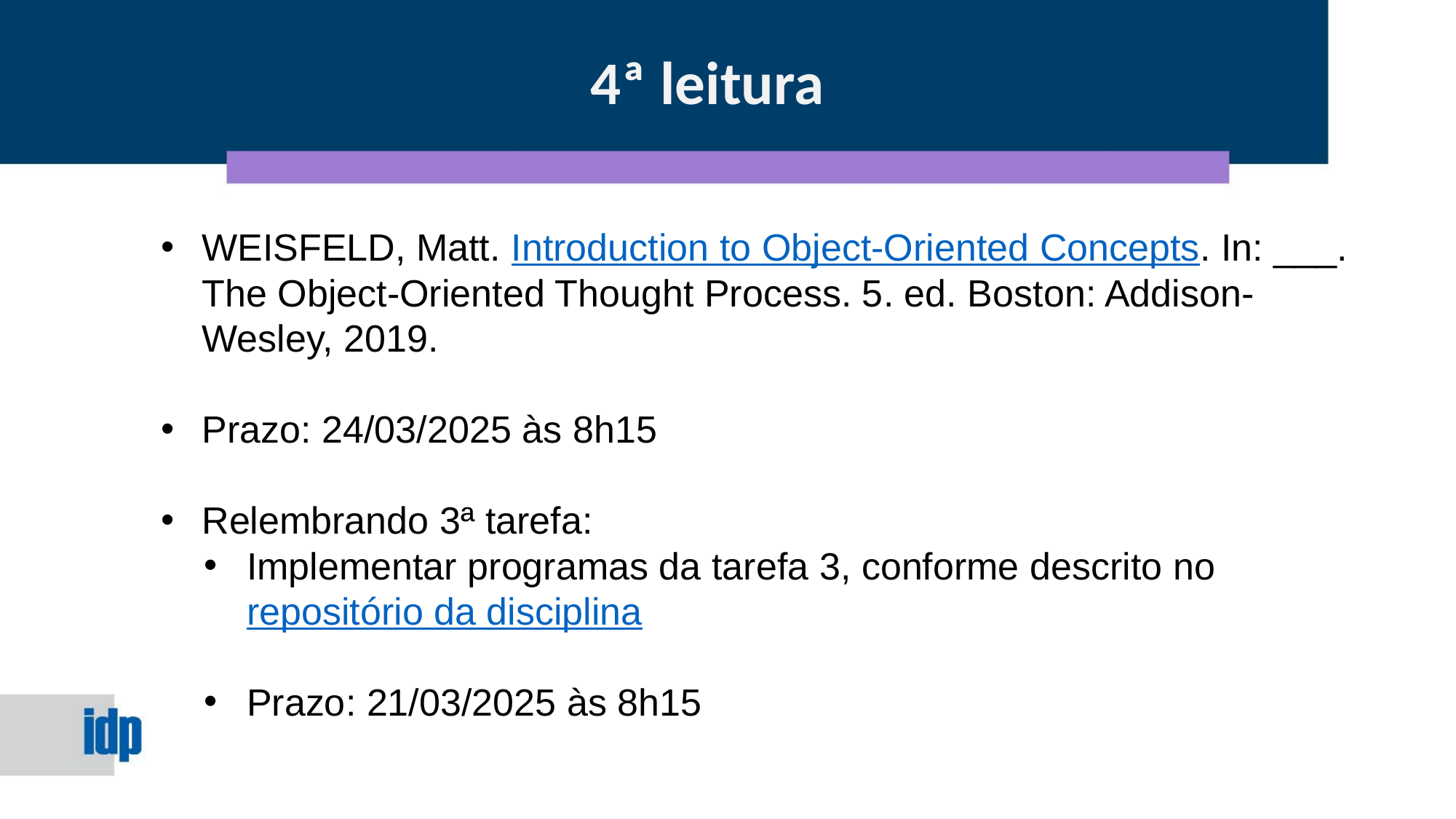

4ª leitura
WEISFELD, Matt. Introduction to Object-Oriented Concepts. In: ___. The Object-Oriented Thought Process. 5. ed. Boston: Addison-Wesley, 2019.

Prazo: 24/03/2025 às 8h15

Relembrando 3ª tarefa:
Implementar programas da tarefa 3, conforme descrito no repositório da disciplina

Prazo: 21/03/2025 às 8h15